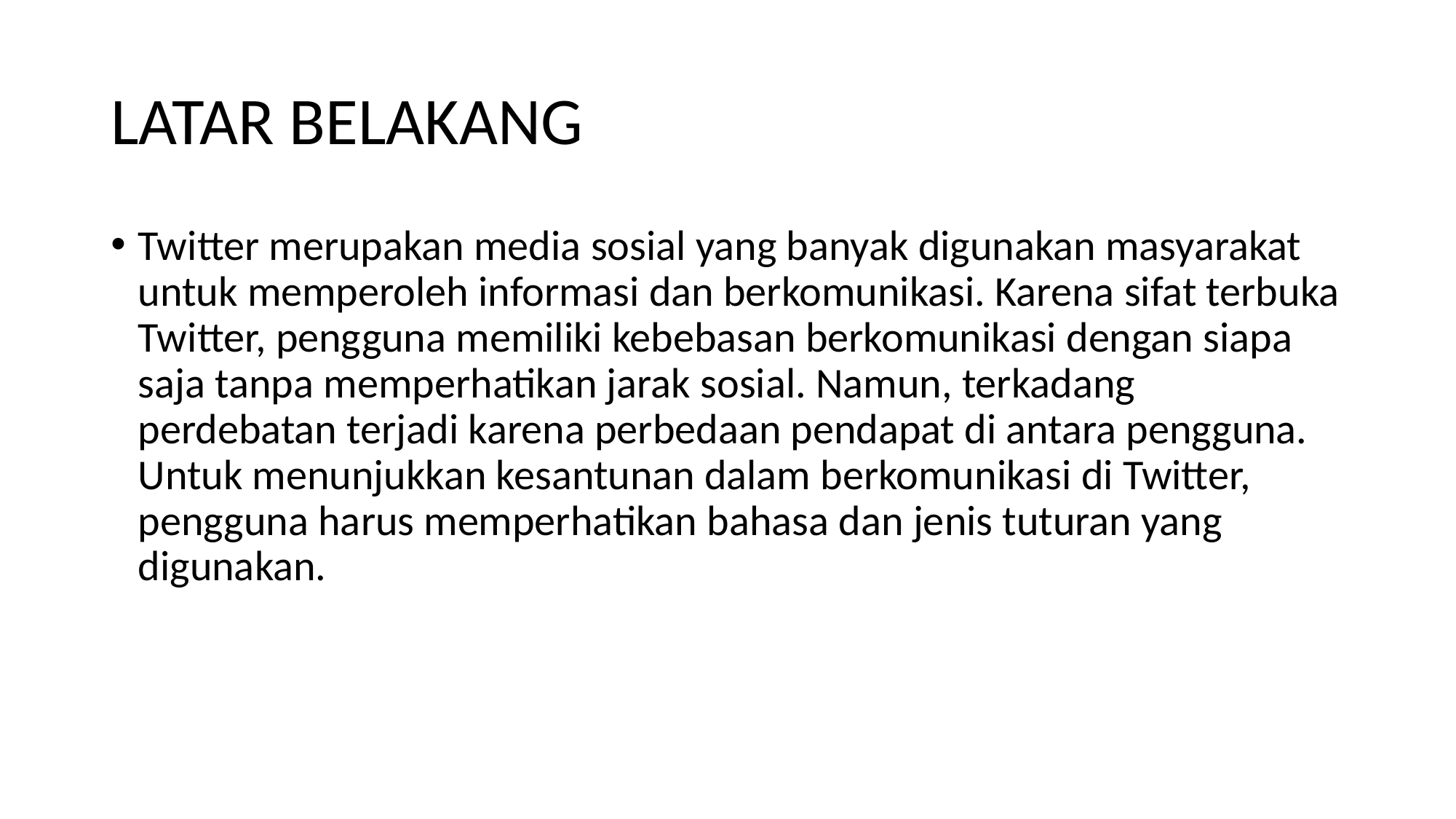

# LATAR BELAKANG
Twitter merupakan media sosial yang banyak digunakan masyarakat untuk memperoleh informasi dan berkomunikasi. Karena sifat terbuka Twitter, pengguna memiliki kebebasan berkomunikasi dengan siapa saja tanpa memperhatikan jarak sosial. Namun, terkadang perdebatan terjadi karena perbedaan pendapat di antara pengguna. Untuk menunjukkan kesantunan dalam berkomunikasi di Twitter, pengguna harus memperhatikan bahasa dan jenis tuturan yang digunakan.